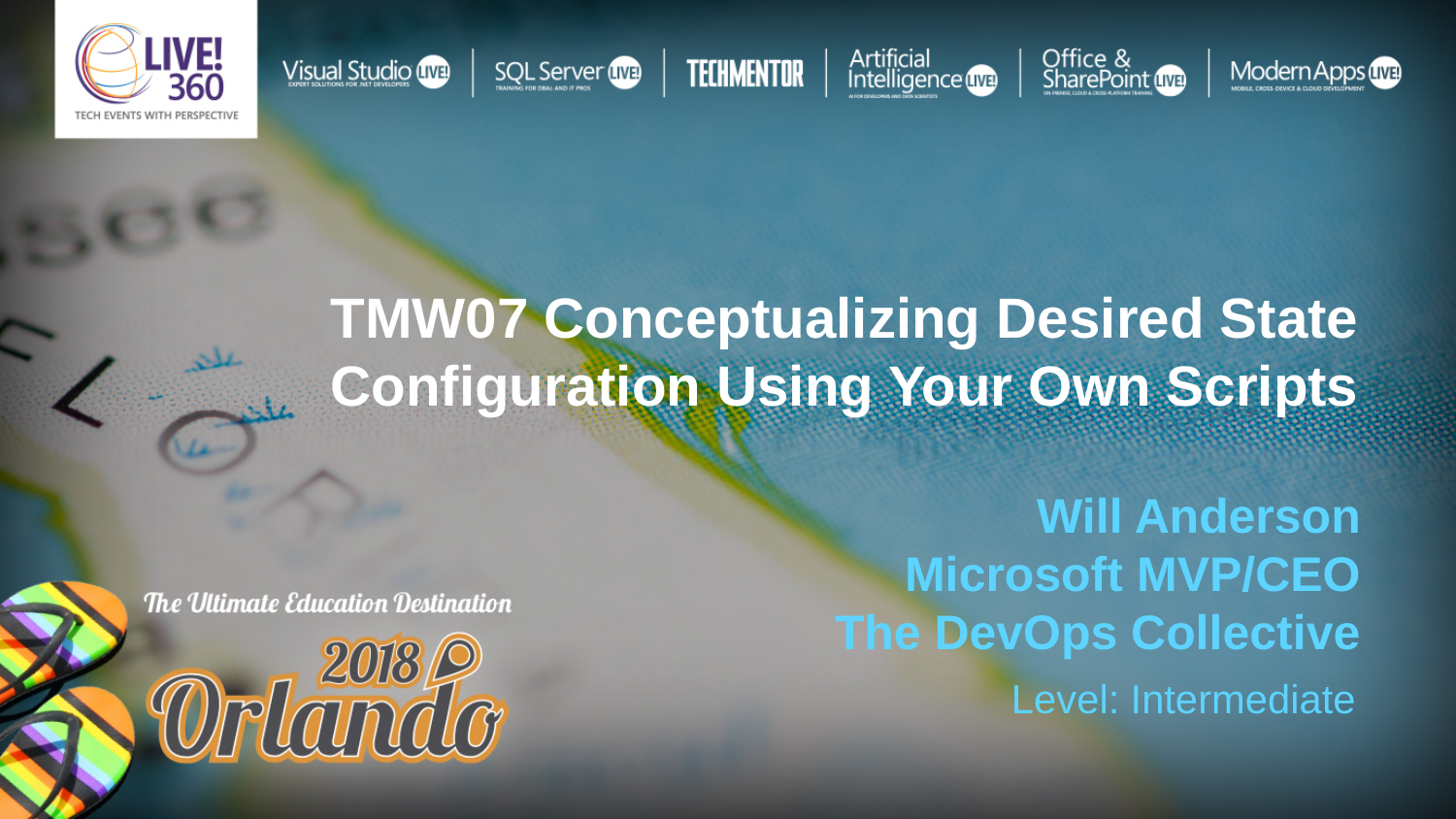

TMW07 Conceptualizing Desired State Configuration Using Your Own Scripts
Will Anderson
Microsoft MVP/CEO
The DevOps Collective

Level: Intermediate